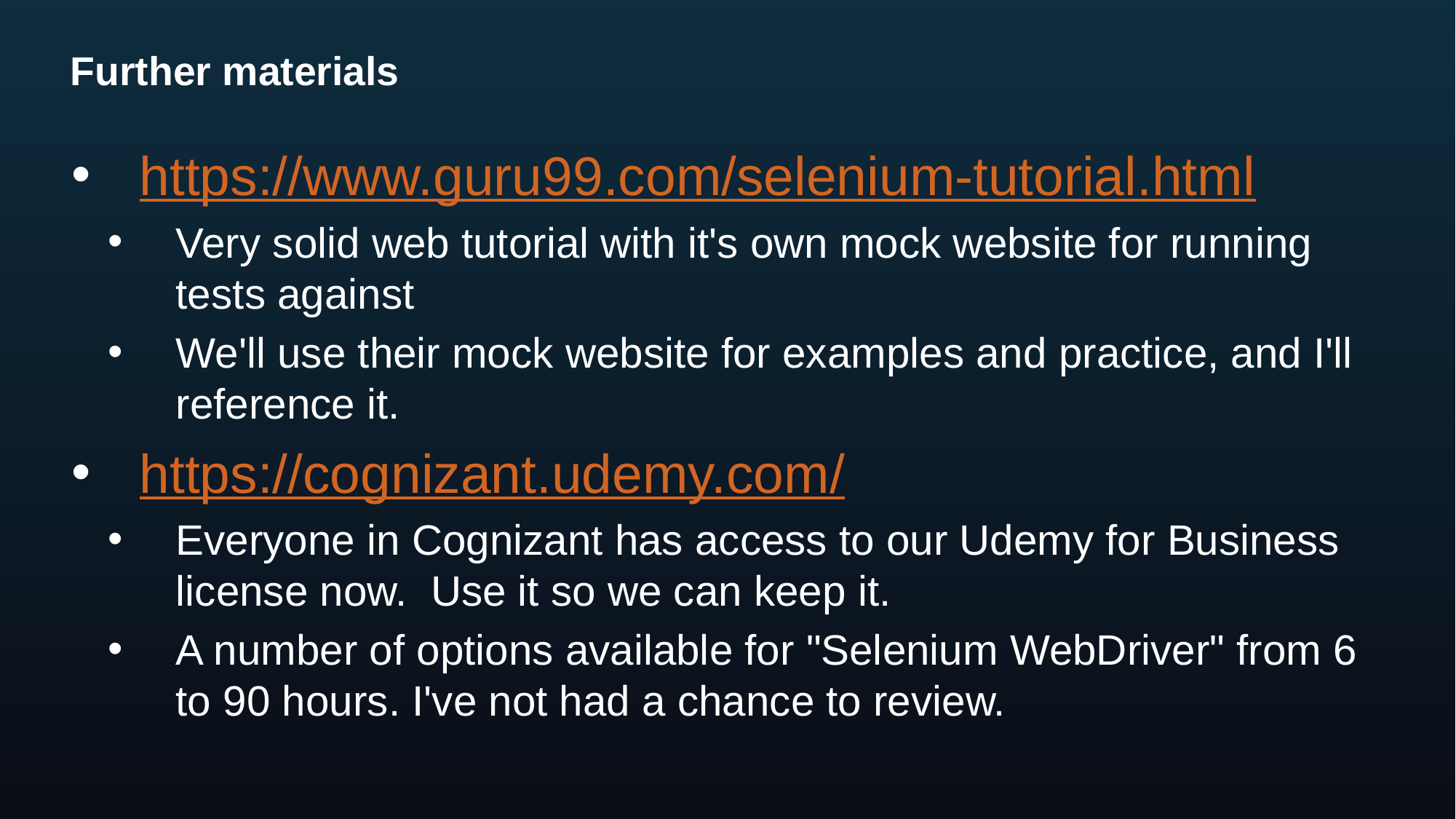

# Further materials
https://www.guru99.com/selenium-tutorial.html
Very solid web tutorial with it's own mock website for running tests against
We'll use their mock website for examples and practice, and I'll reference it.
https://cognizant.udemy.com/
Everyone in Cognizant has access to our Udemy for Business license now.  Use it so we can keep it.
A number of options available for "Selenium WebDriver" from 6 to 90 hours. I've not had a chance to review.